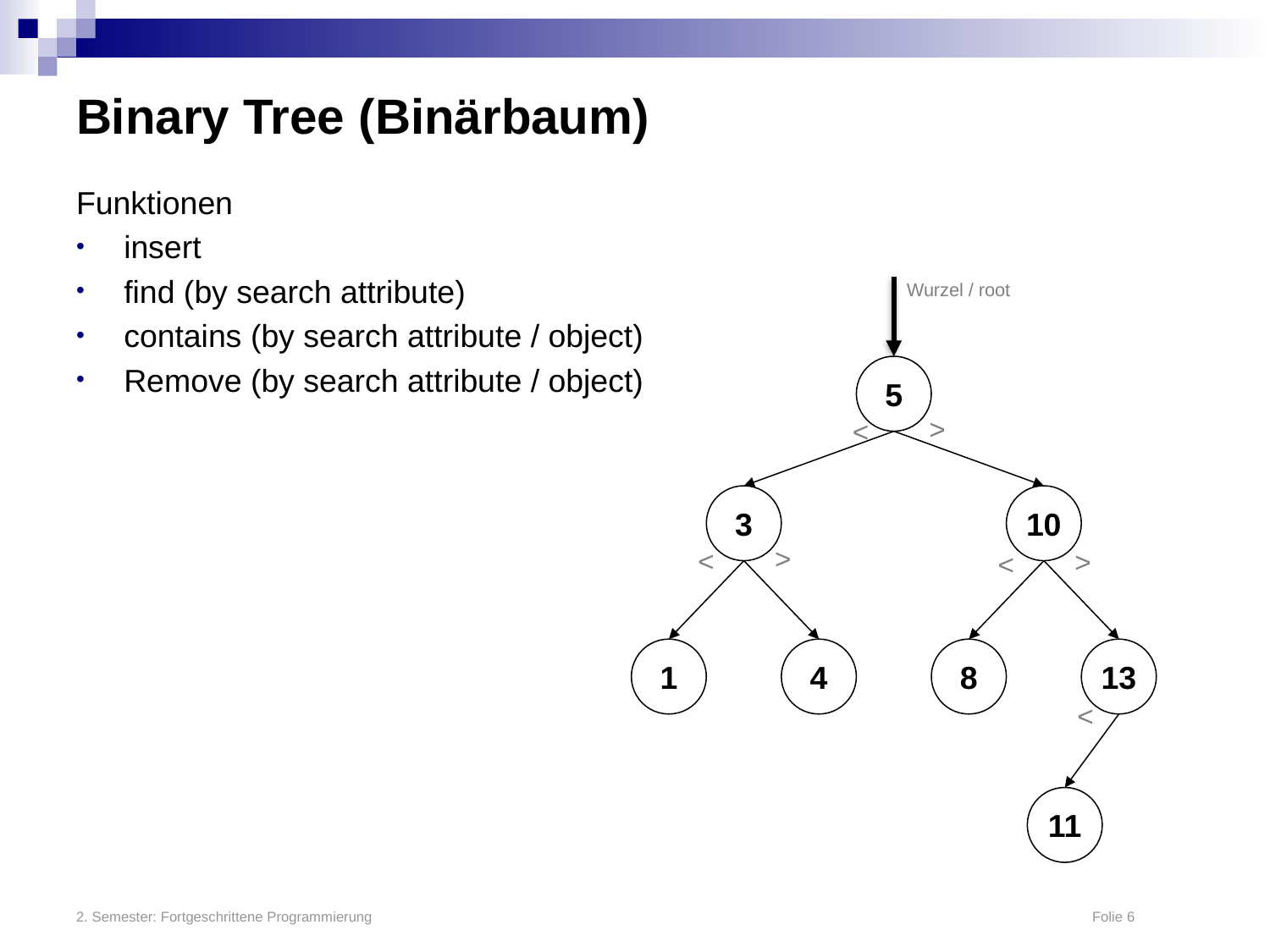

# Binary Tree (Binärbaum)
Funktionen
insert
find (by search attribute)
contains (by search attribute / object)
Remove (by search attribute / object)

Wurzel / root
5
>
<
3
10
>
<
>
<
1
4
8
13
<
11
2. Semester: Fortgeschrittene Programmierung						Folie 6